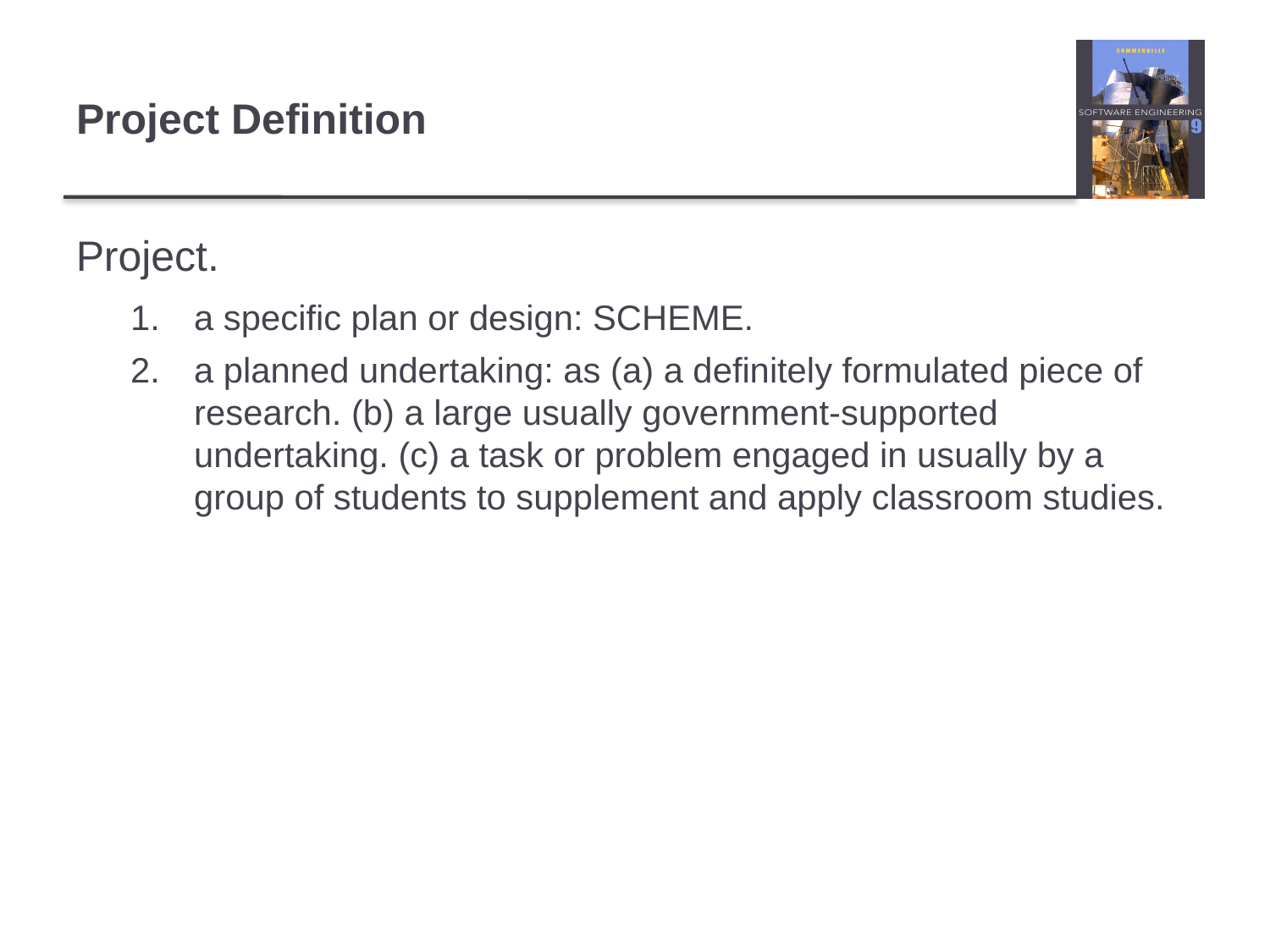

# Project Definition
Project.
a specific plan or design: SCHEME.
a planned undertaking: as (a) a definitely formulated piece of research. (b) a large usually government-supported undertaking. (c) a task or problem engaged in usually by a group of students to supplement and apply classroom studies.